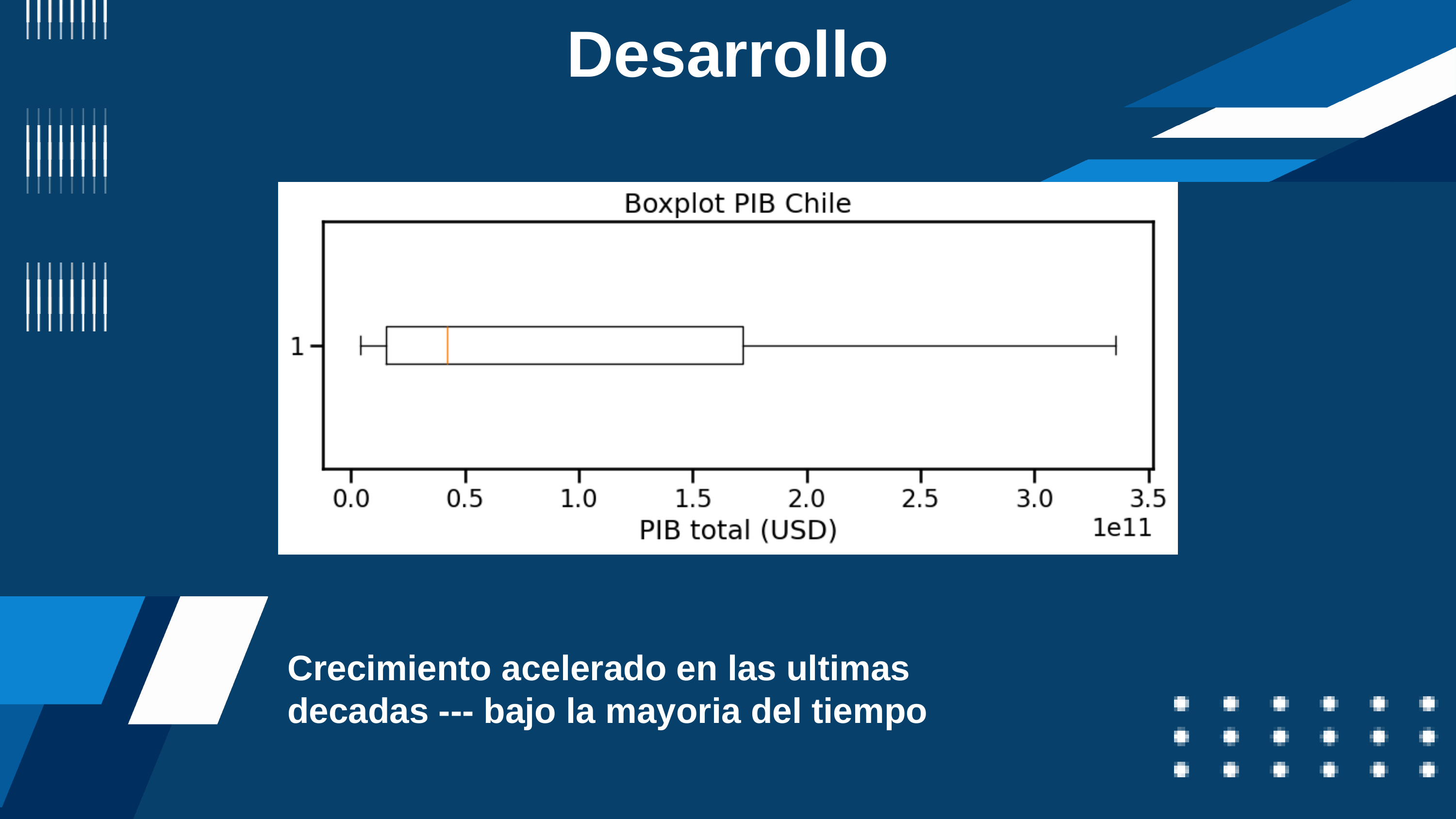

Desarrollo

Crecimiento acelerado en las ultimas decadas --- bajo la mayoria del tiempo